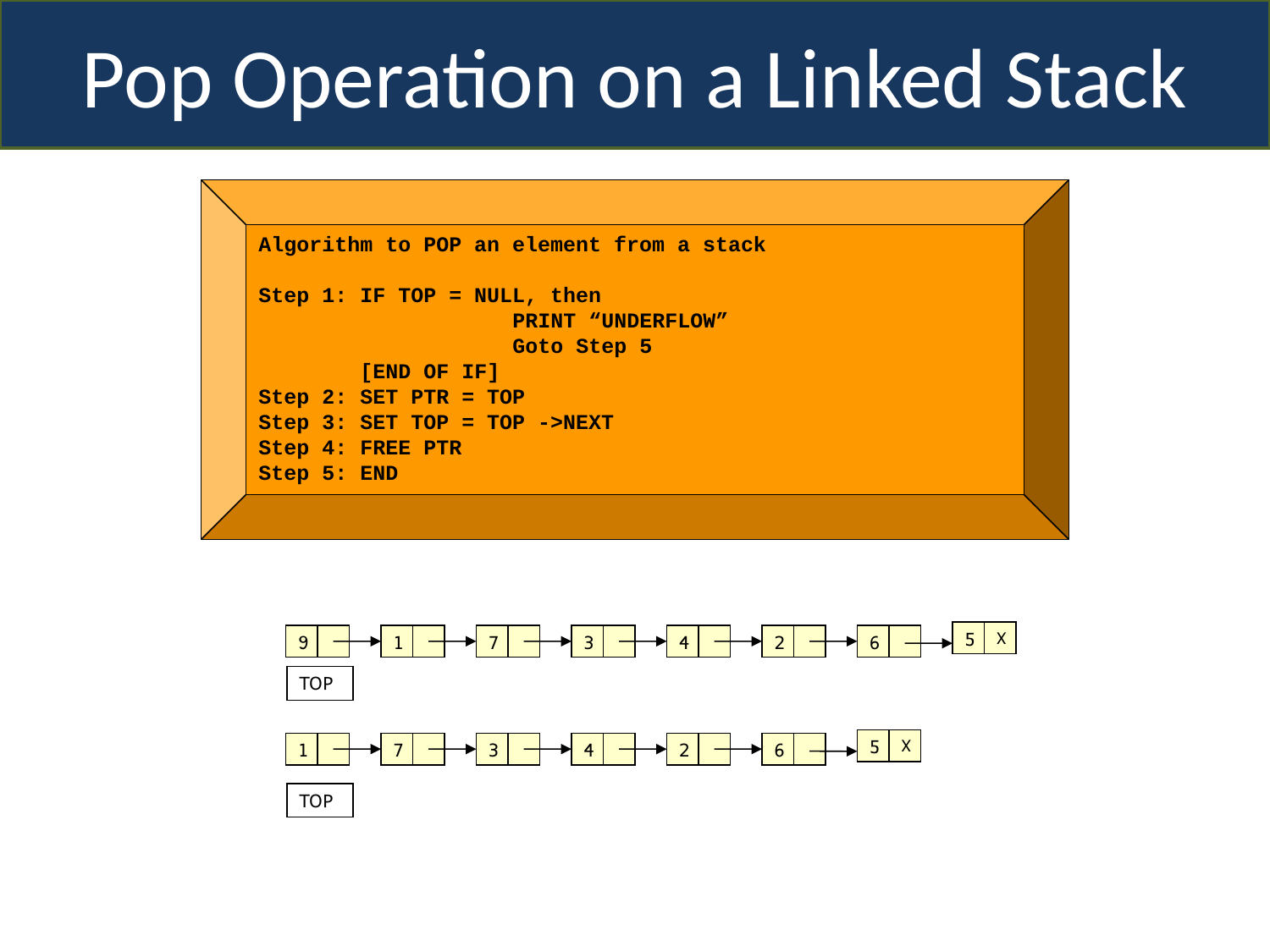

Pop Operation on a Linked Stack
Algorithm to POP an element from a stack

Step 1: IF TOP = NULL, then
		PRINT “UNDERFLOW”
                    Goto Step 5
        [END OF IF]
Step 2: SET PTR = TOP
Step 3: SET TOP = TOP ->NEXT
Step 4: FREE PTR
Step 5: END

5
X
9

1

7

3

4

2

6

TOP
5
X
1

7

3

4

2

6

TOP